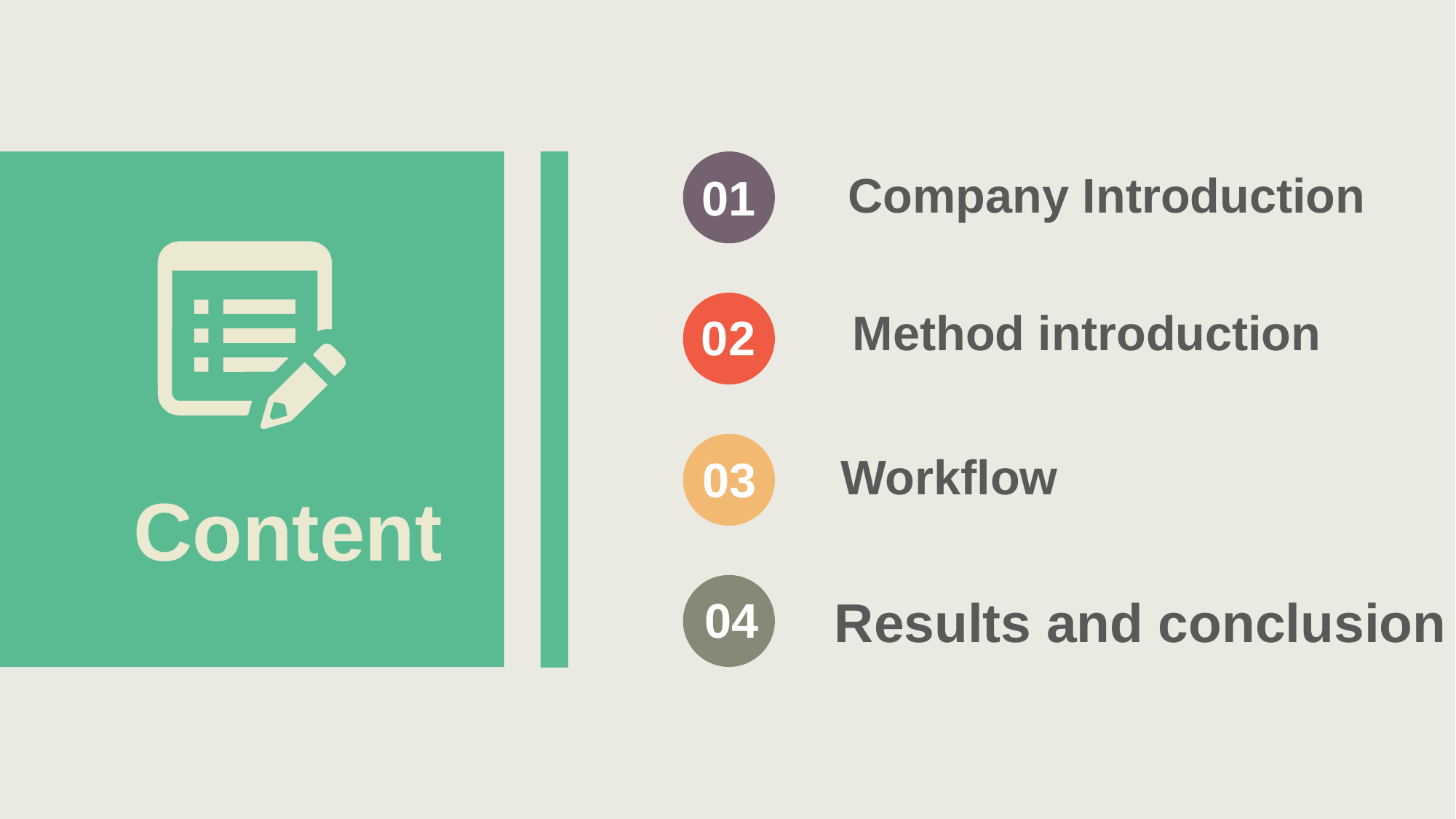

01
Company Introduction

02
Method introduction

03
Workflow
Content

04
Results and conclusion